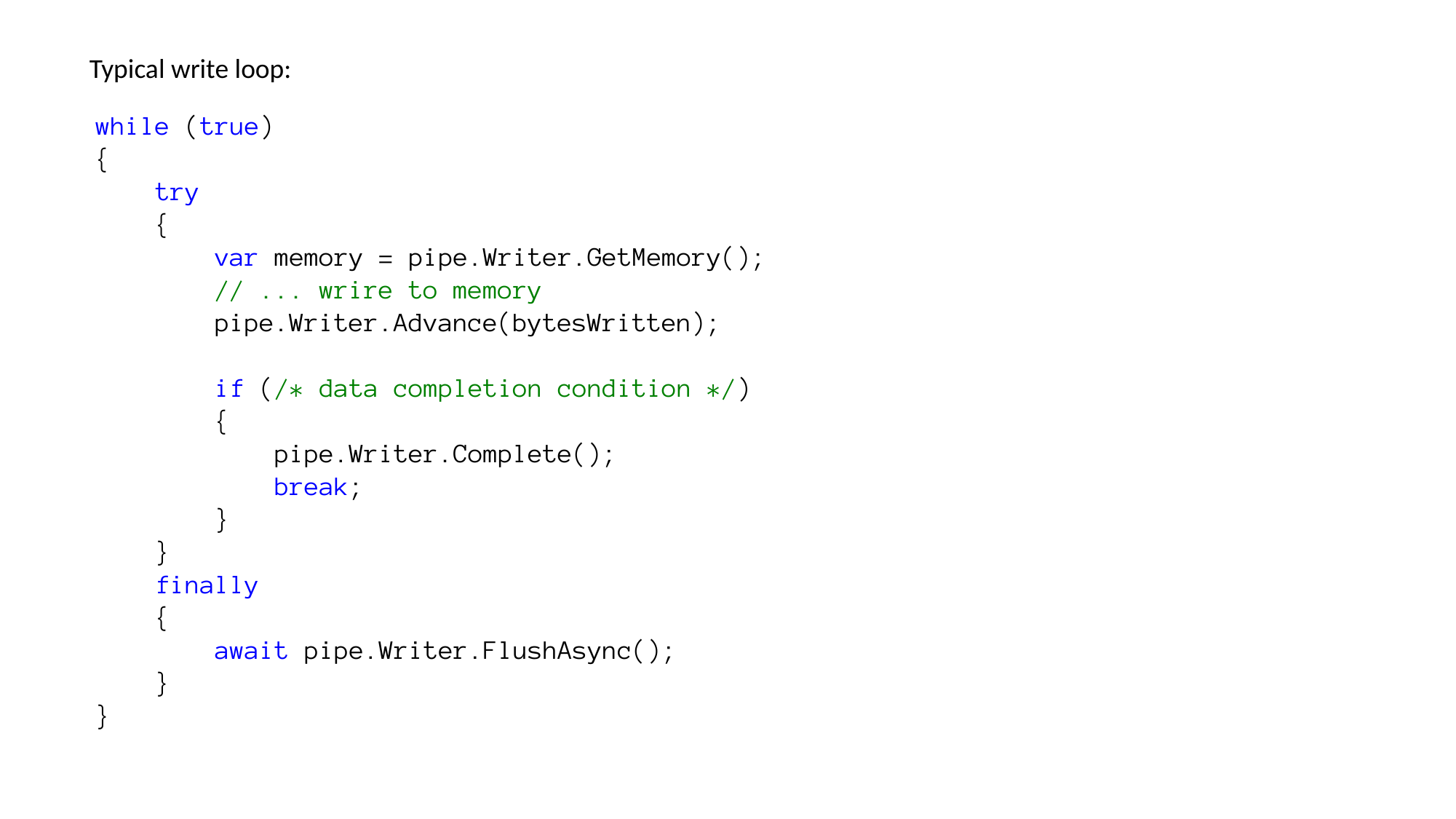

Typical write loop:
while (true)
{
    try
    {
        var memory = pipe.Writer.GetMemory();
        // ... wrire to memory
        pipe.Writer.Advance(bytesWritten);

        if (/* data completion condition */)
        {
            pipe.Writer.Complete();
            break;
        }
    }
    finally
    {
        await pipe.Writer.FlushAsync();
    }
}